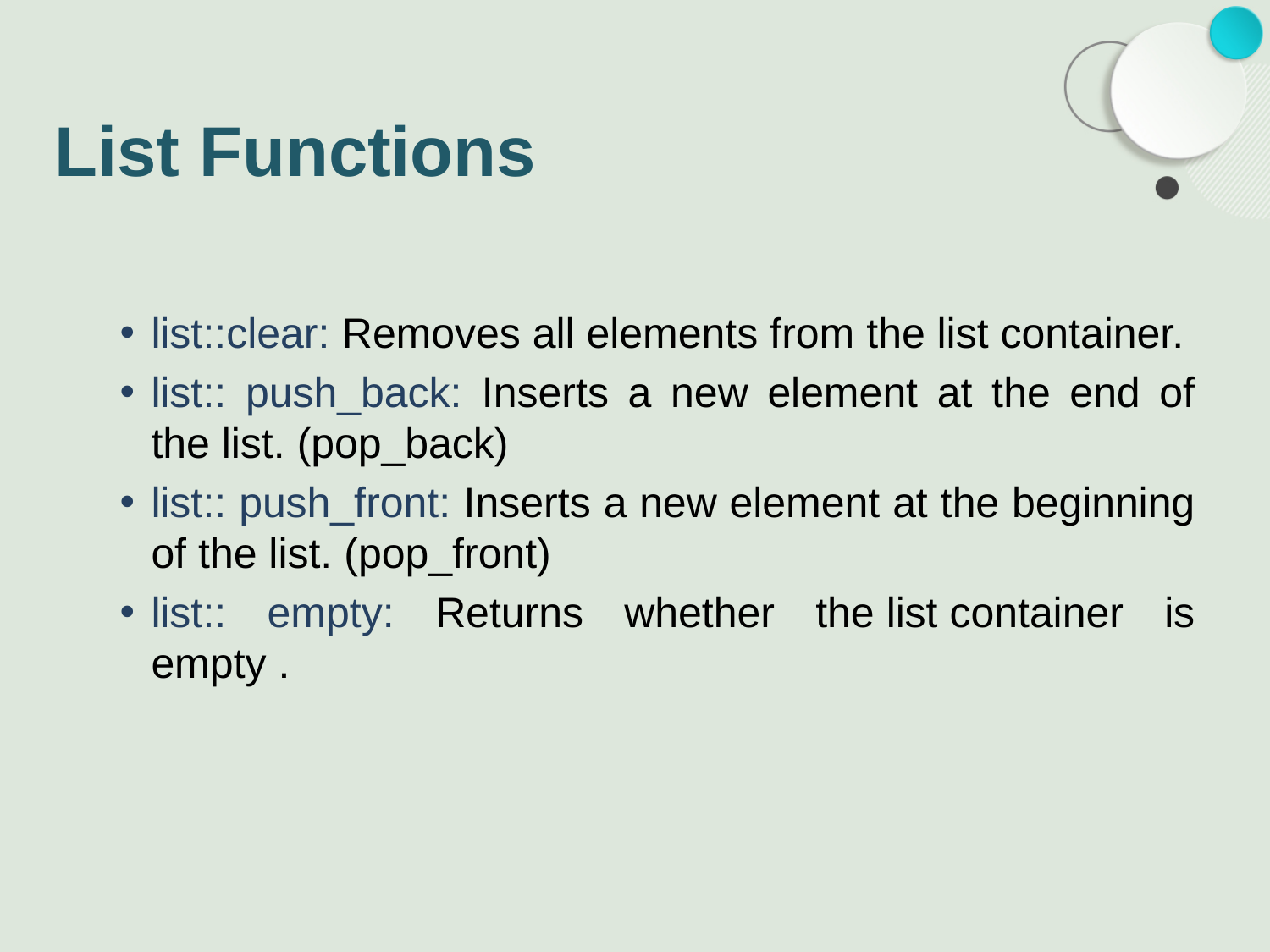

# List Functions
list::clear: Removes all elements from the list container.
list:: push_back: Inserts a new element at the end of the list. (pop_back)
list:: push_front: Inserts a new element at the beginning of the list. (pop_front)
list:: empty: Returns whether the list container is empty .